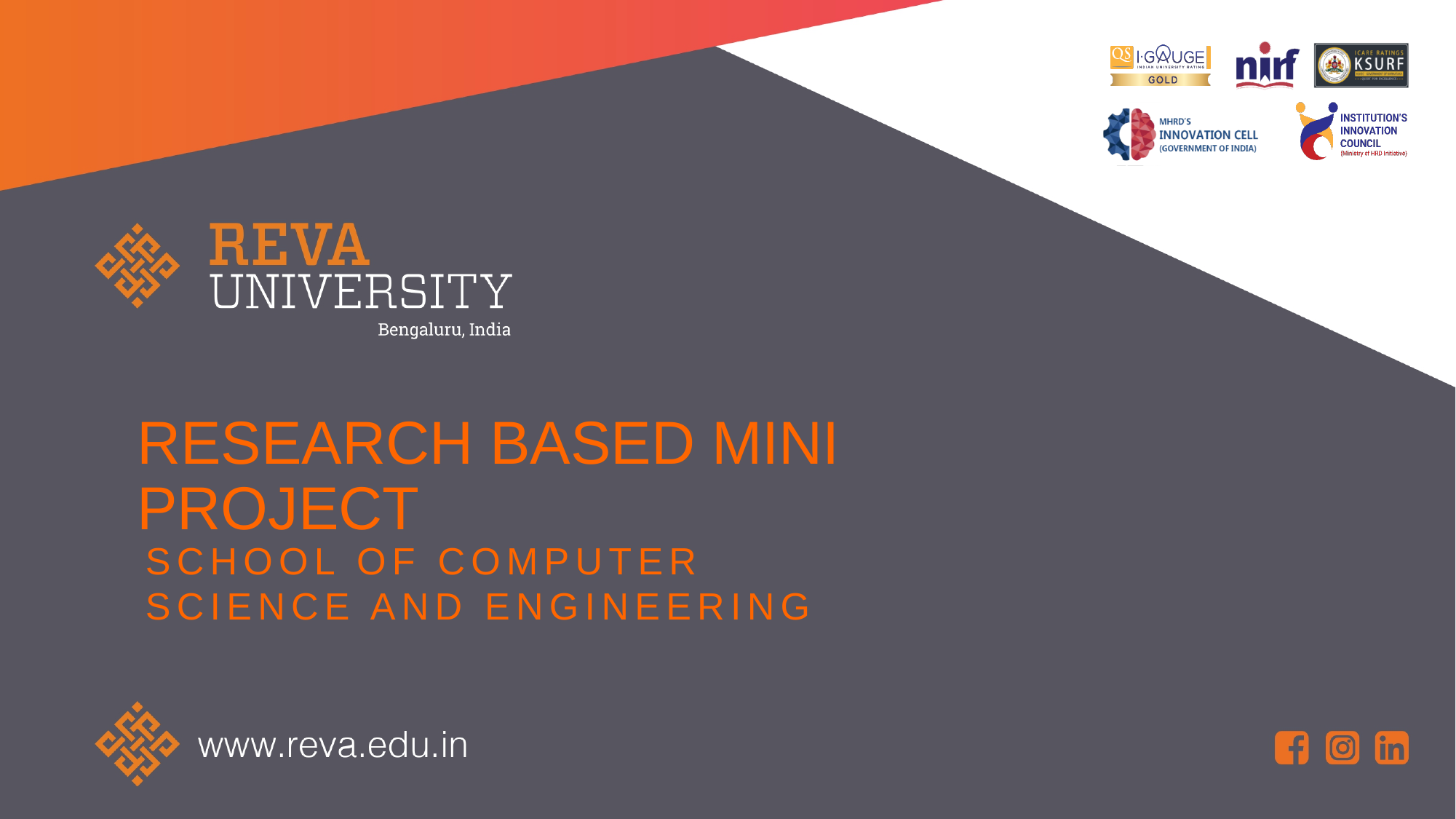

# RESEARCH BASED MINI PROJECT
SCHOOL OF COMPUTER SCIENCE AND ENGINEERING